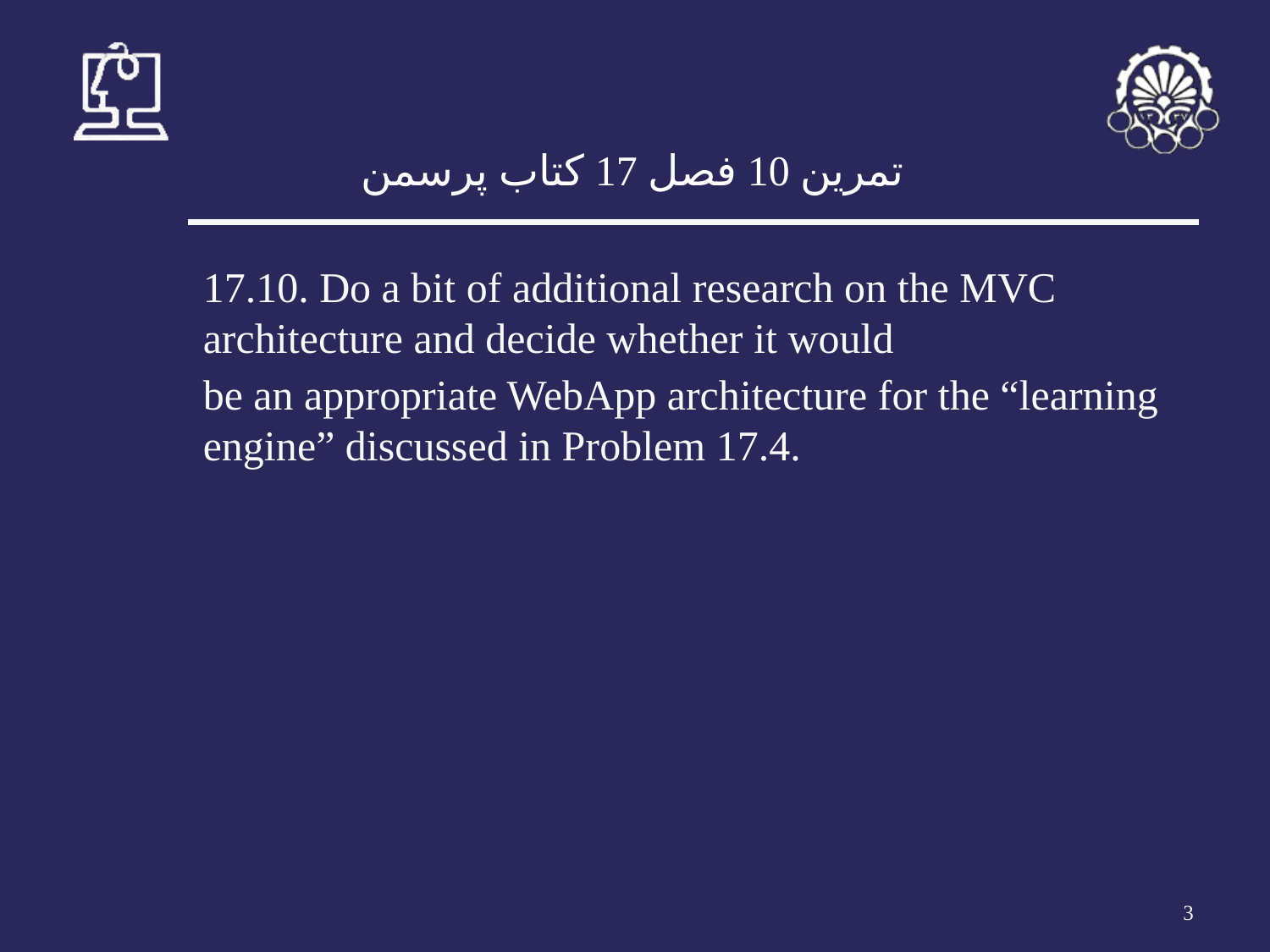

# تمرین 10 فصل 17 کتاب پرسمن
17.10. Do a bit of additional research on the MVC architecture and decide whether it would
be an appropriate WebApp architecture for the “learning engine” discussed in Problem 17.4.

3